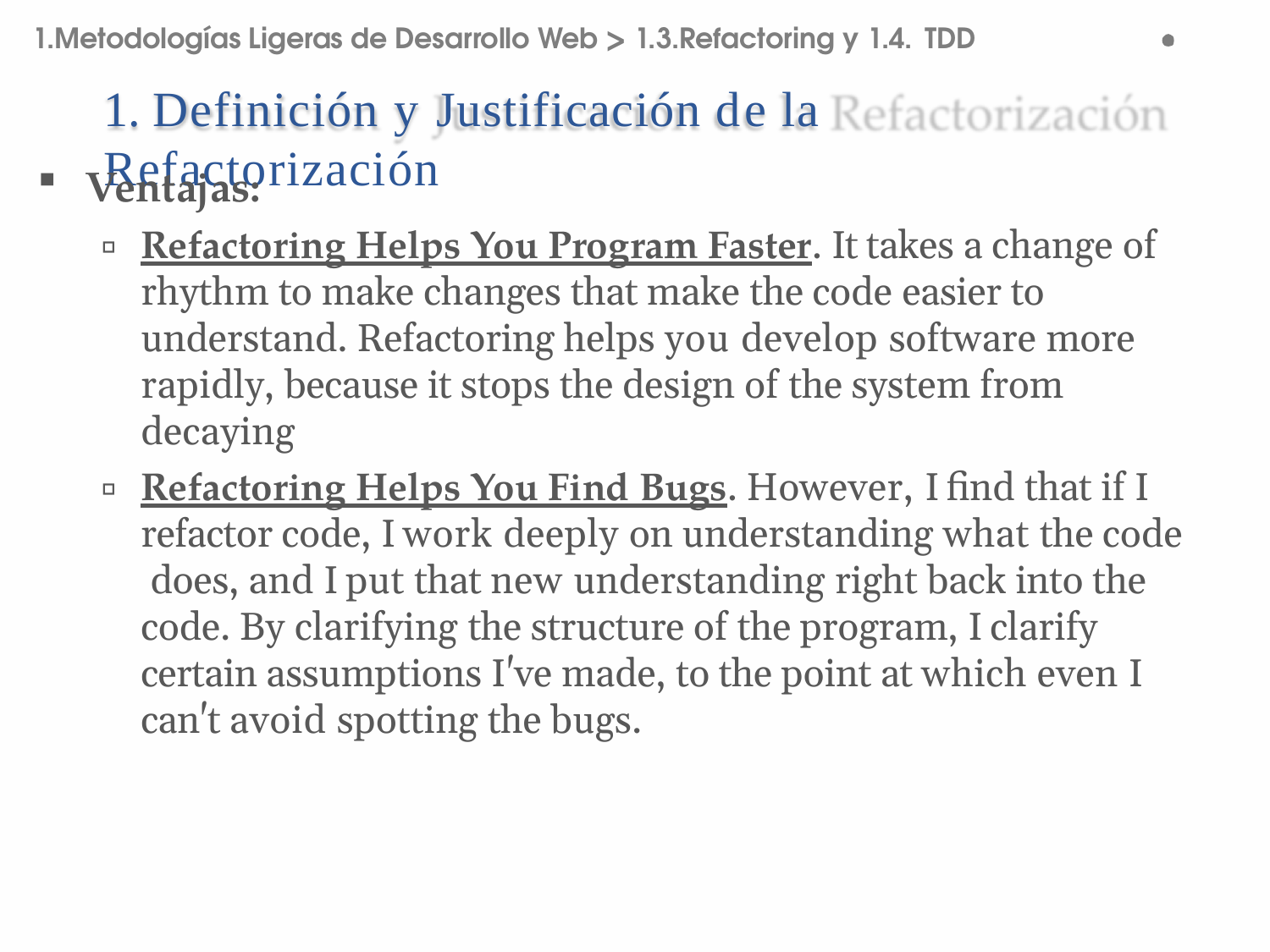

1.Metodologías Ligeras de Desarrollo Web > 1.3.Refactoring y 1.4. TDD

# 1. Definición y Justificación de la Refactorización
Ventajas:
▫	Refactoring Helps You Program Faster. It takes a change of  rhythm to make changes that make the code easier to  understand. Refactoring helps you develop software more  rapidly, because it stops the design of the system from  decaying
▫	Refactoring Helps You Find Bugs. However, I find that if I  refactor code, I work deeply on understanding what the code  does, and I put that new understanding right back into the  code. By clarifying the structure of the program, I clarify  certain assumptions I've made, to the point at which even I  can't avoid spotting the bugs.